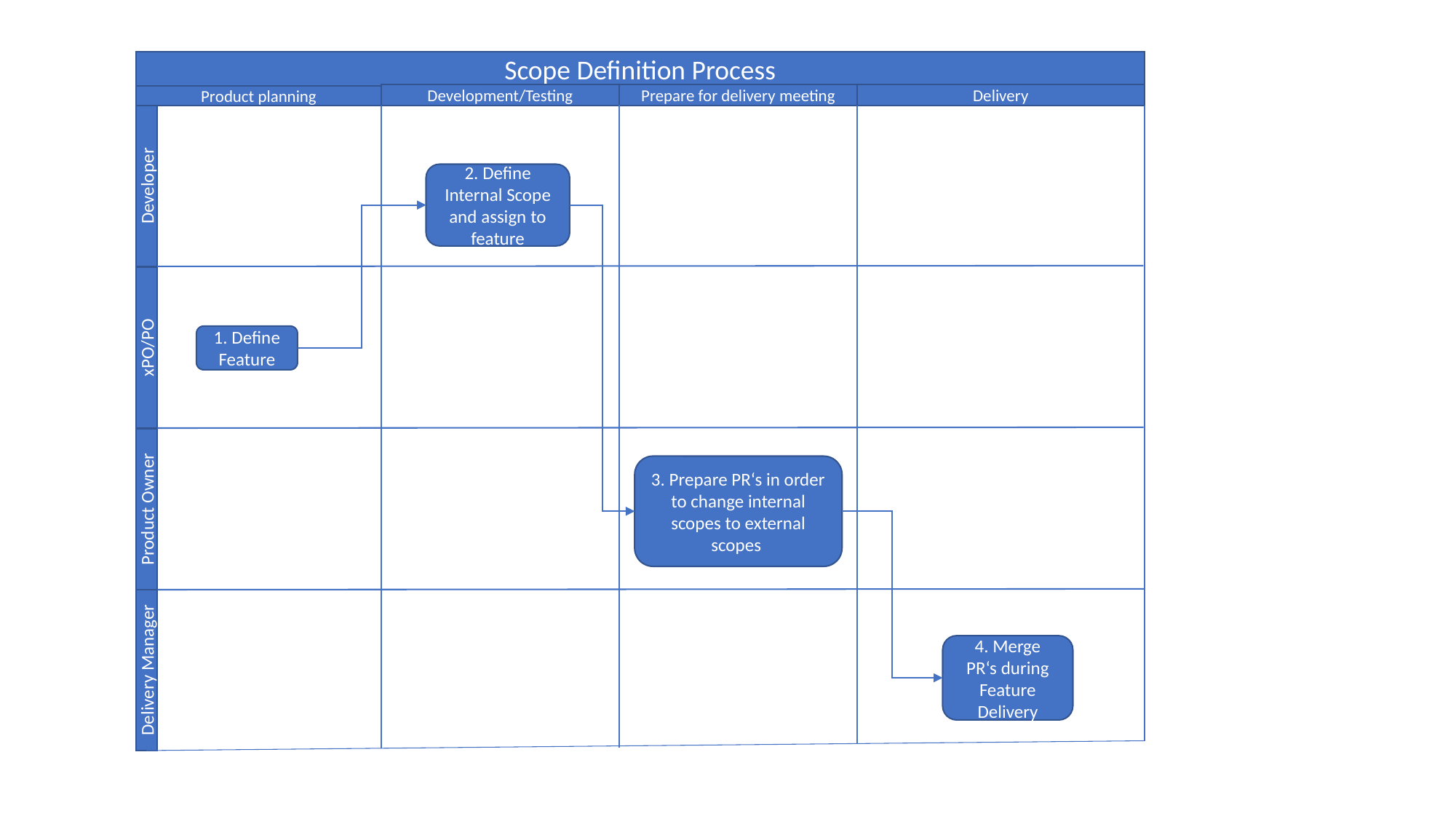

Scope Definition Process
Development/Testing
Prepare for delivery meeting
Delivery
Product planning
2. Define Internal Scope and assign to feature
Developer
1. Define Feature
xPO/PO
3. Prepare PR‘s in order to change internal scopes to external scopes
Product Owner
4. Merge PR‘s during Feature Delivery
Delivery Manager